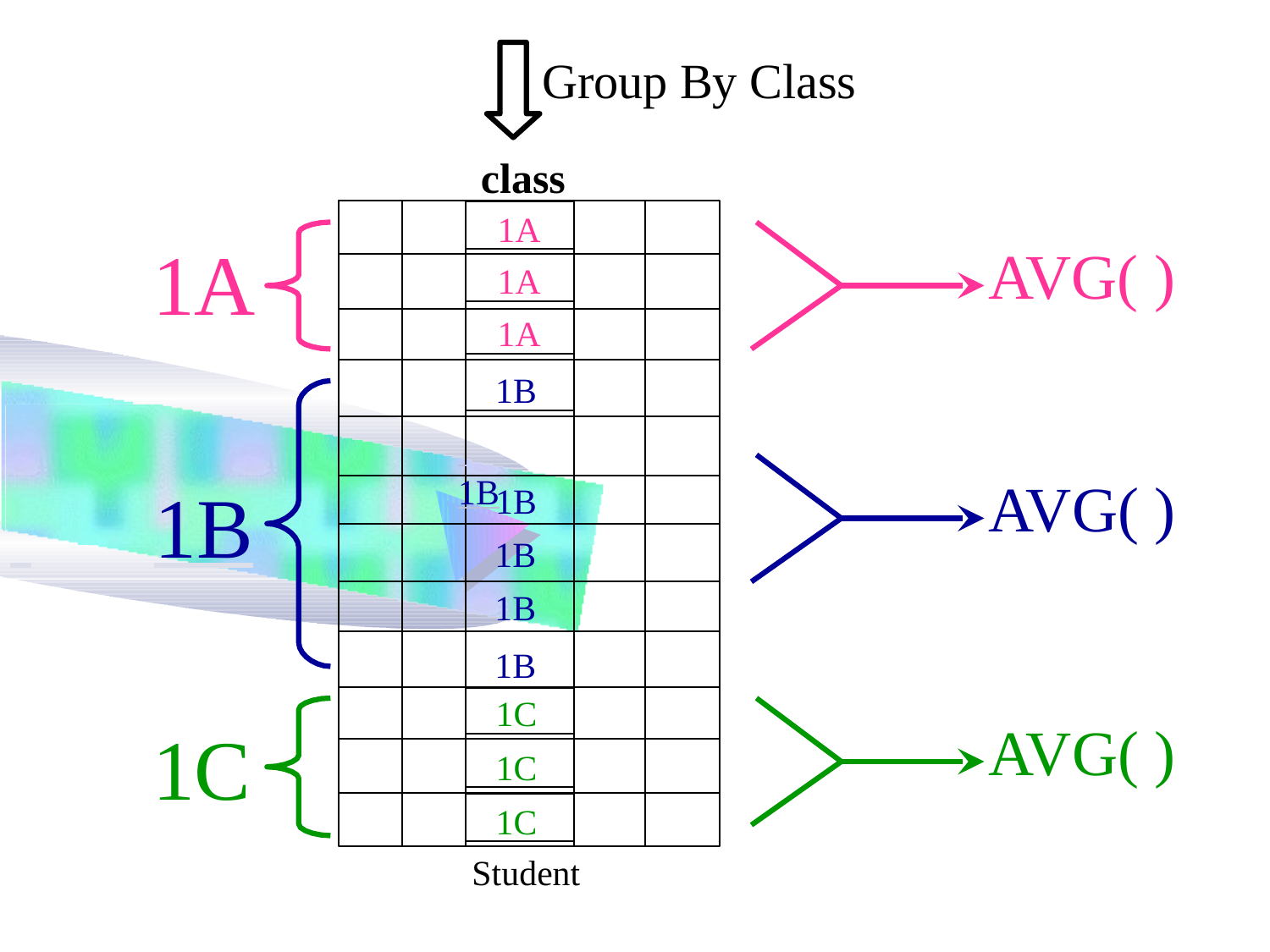

Group By Class
class

1A

1A
AVG( )
1A
1A

1B

 	1B

AVG( )

 	1B

1B

1B

1B
1B
1C

AVG( )
1C
1C
1C
Student